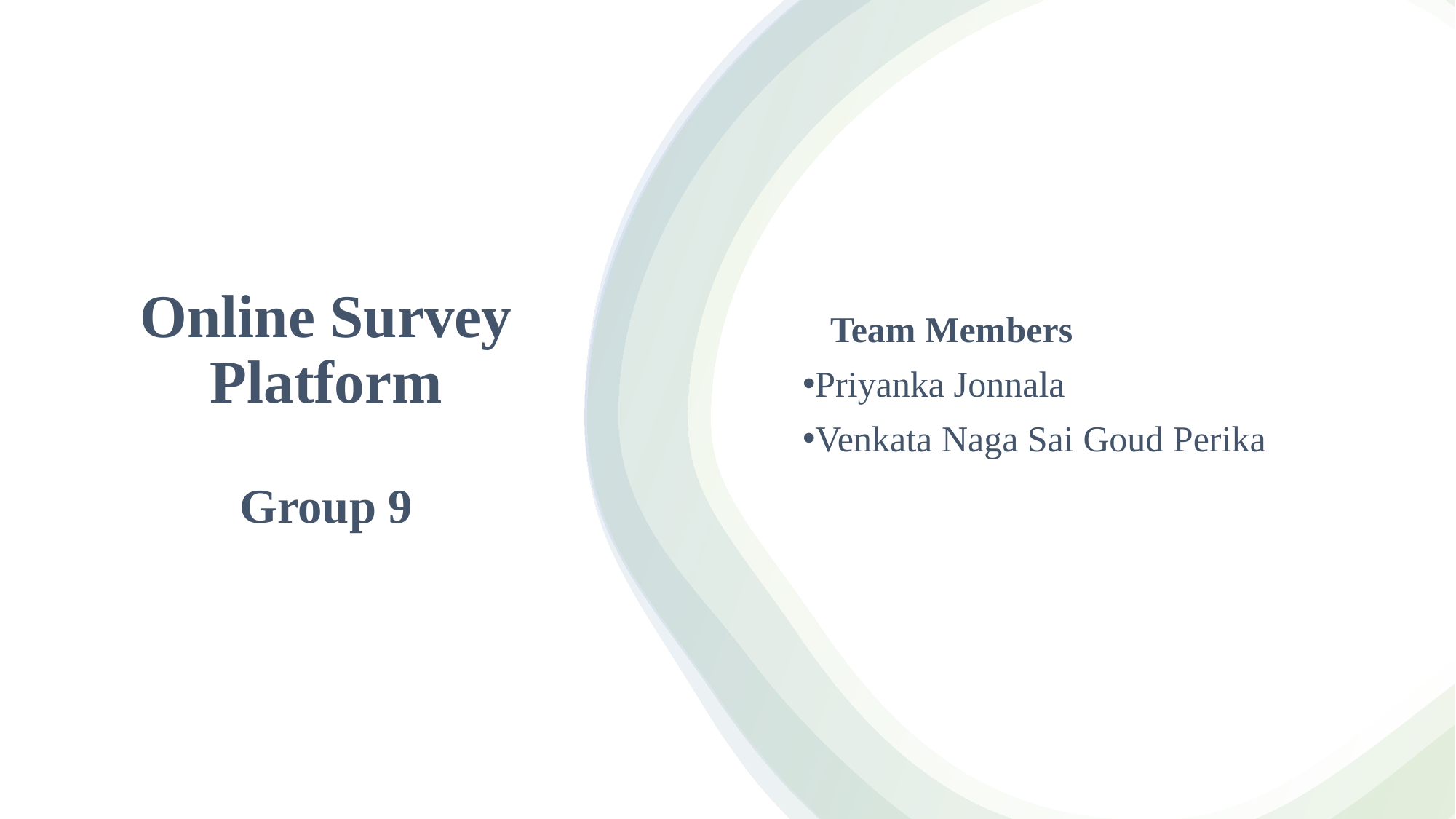

Team Members
Priyanka Jonnala
Venkata Naga Sai Goud Perika

# Online Survey Platform Group 9